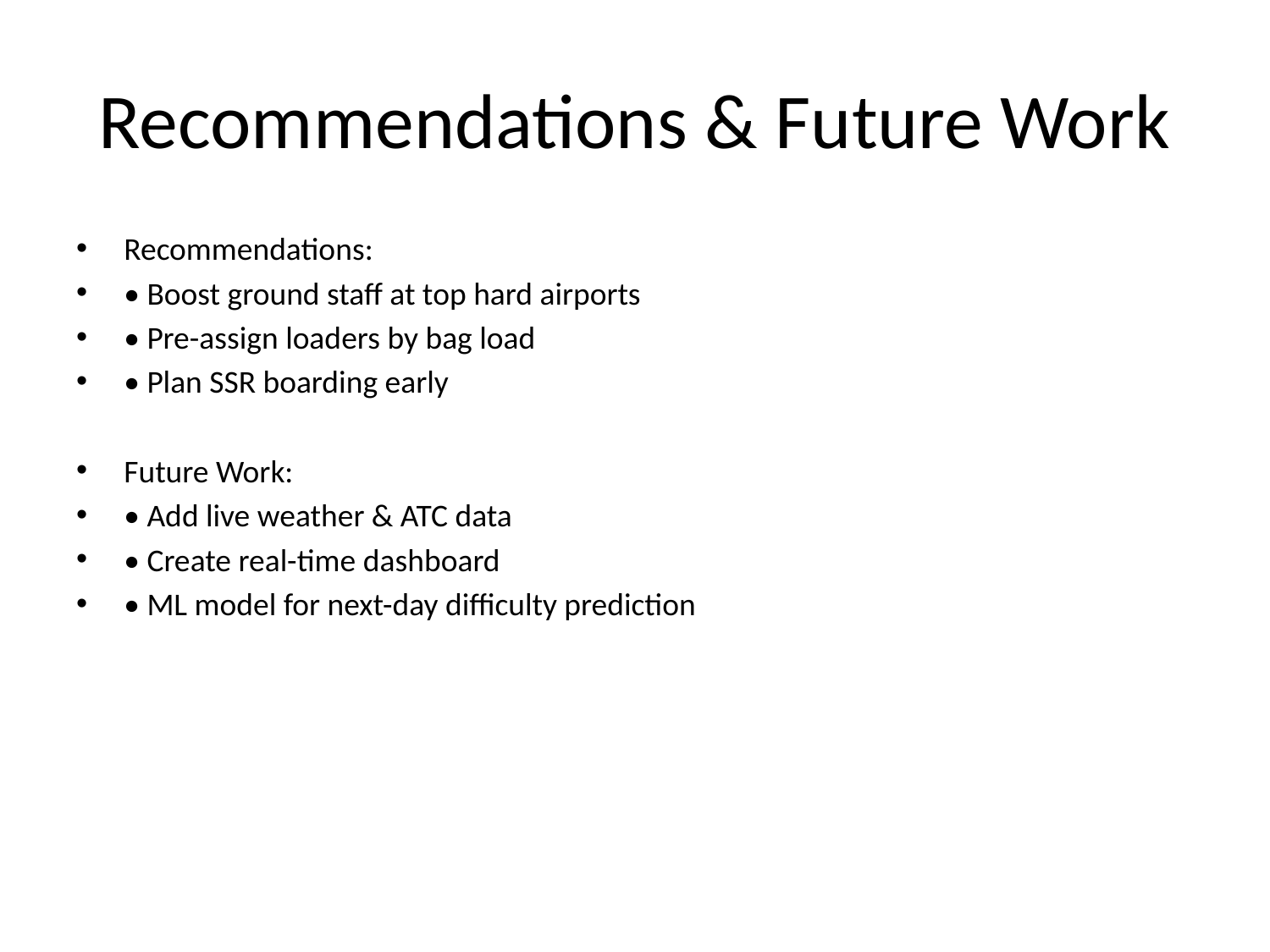

# Recommendations & Future Work
Recommendations:
• Boost ground staff at top hard airports
• Pre-assign loaders by bag load
• Plan SSR boarding early

Future Work:
• Add live weather & ATC data
• Create real-time dashboard
• ML model for next-day difficulty prediction